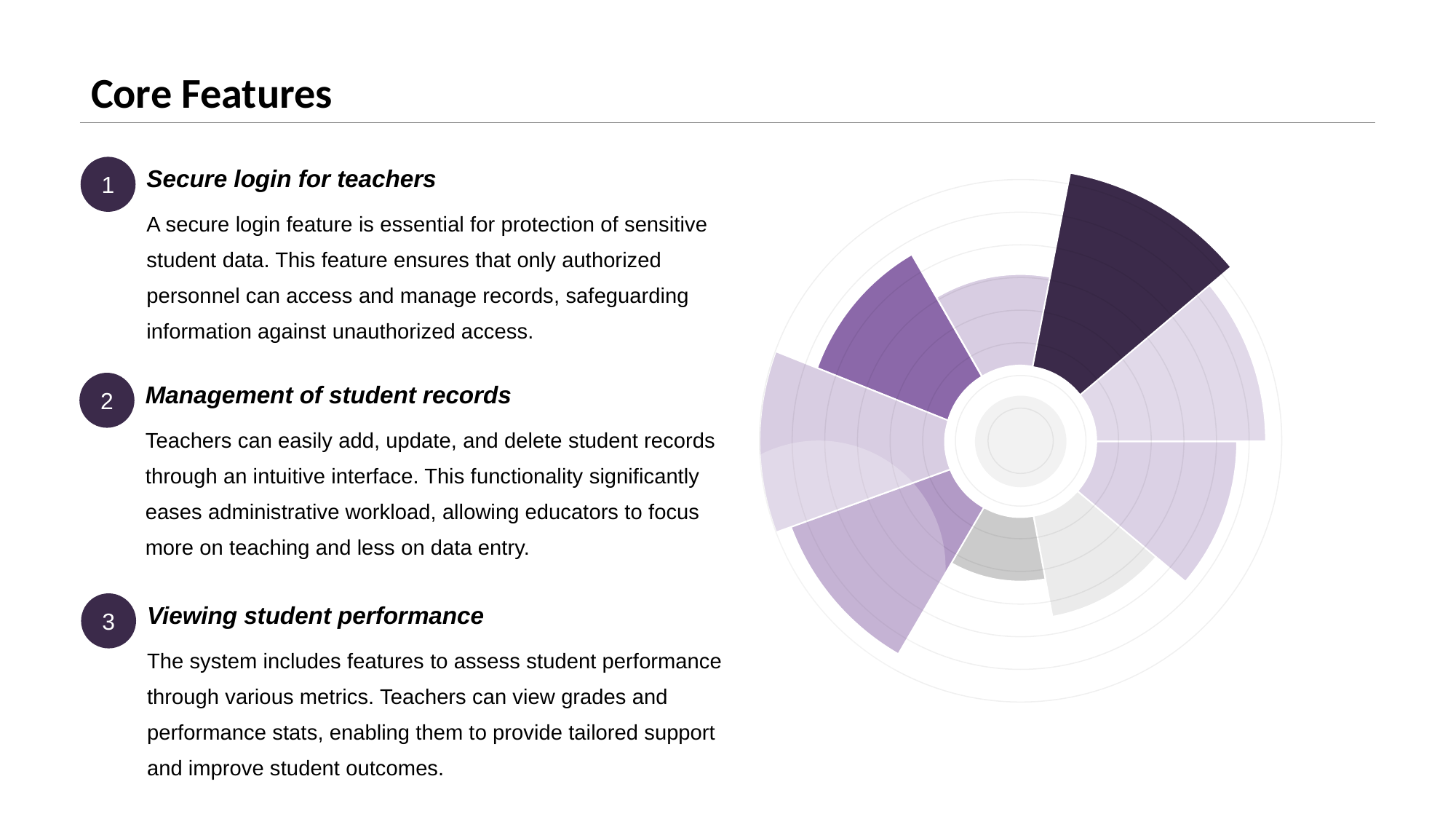

# Core Features
Secure login for teachers
1

A secure login feature is essential for protection of sensitive student data. This feature ensures that only authorized personnel can access and manage records, safeguarding information against unauthorized access.
Management of student records
2
Teachers can easily add, update, and delete student records through an intuitive interface. This functionality significantly eases administrative workload, allowing educators to focus more on teaching and less on data entry.
Viewing student performance
3
The system includes features to assess student performance through various metrics. Teachers can view grades and performance stats, enabling them to provide tailored support and improve student outcomes.